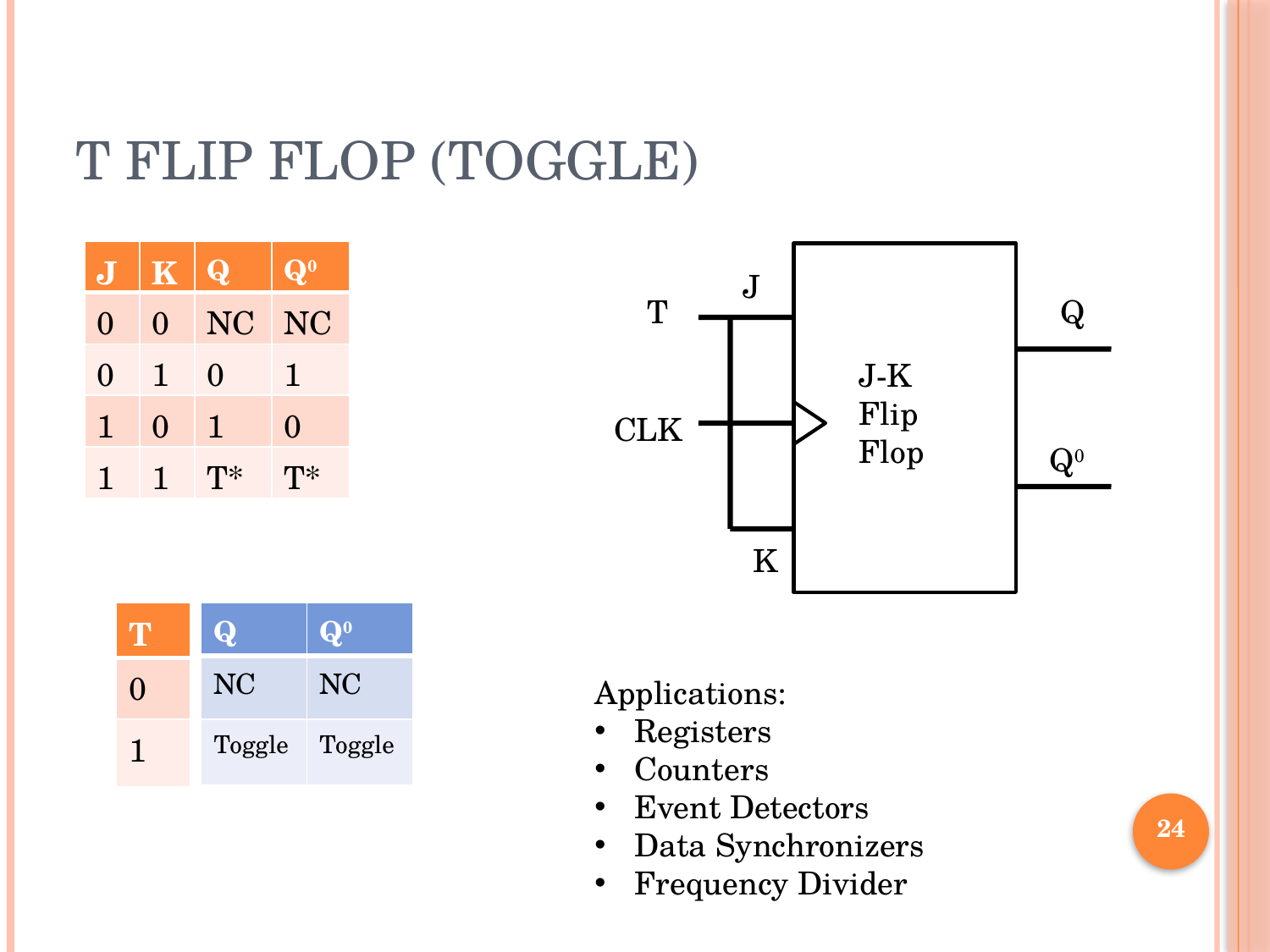

# T Flip Flop (Toggle)
| J | K | Q | Q0 |
| --- | --- | --- | --- |
| 0 | 0 | NC | NC |
| 0 | 1 | 0 | 1 |
| 1 | 0 | 1 | 0 |
| 1 | 1 | T\* | T\* |

J
T
Q

J-K Flip Flop

CLK

Q0

K
| T |
| --- |
| 0 |
| 1 |
| Q | Q0 |
| --- | --- |
| NC | NC |
| Toggle | Toggle |
Applications:
Registers
Counters
Event Detectors
Data Synchronizers
Frequency Divider
24